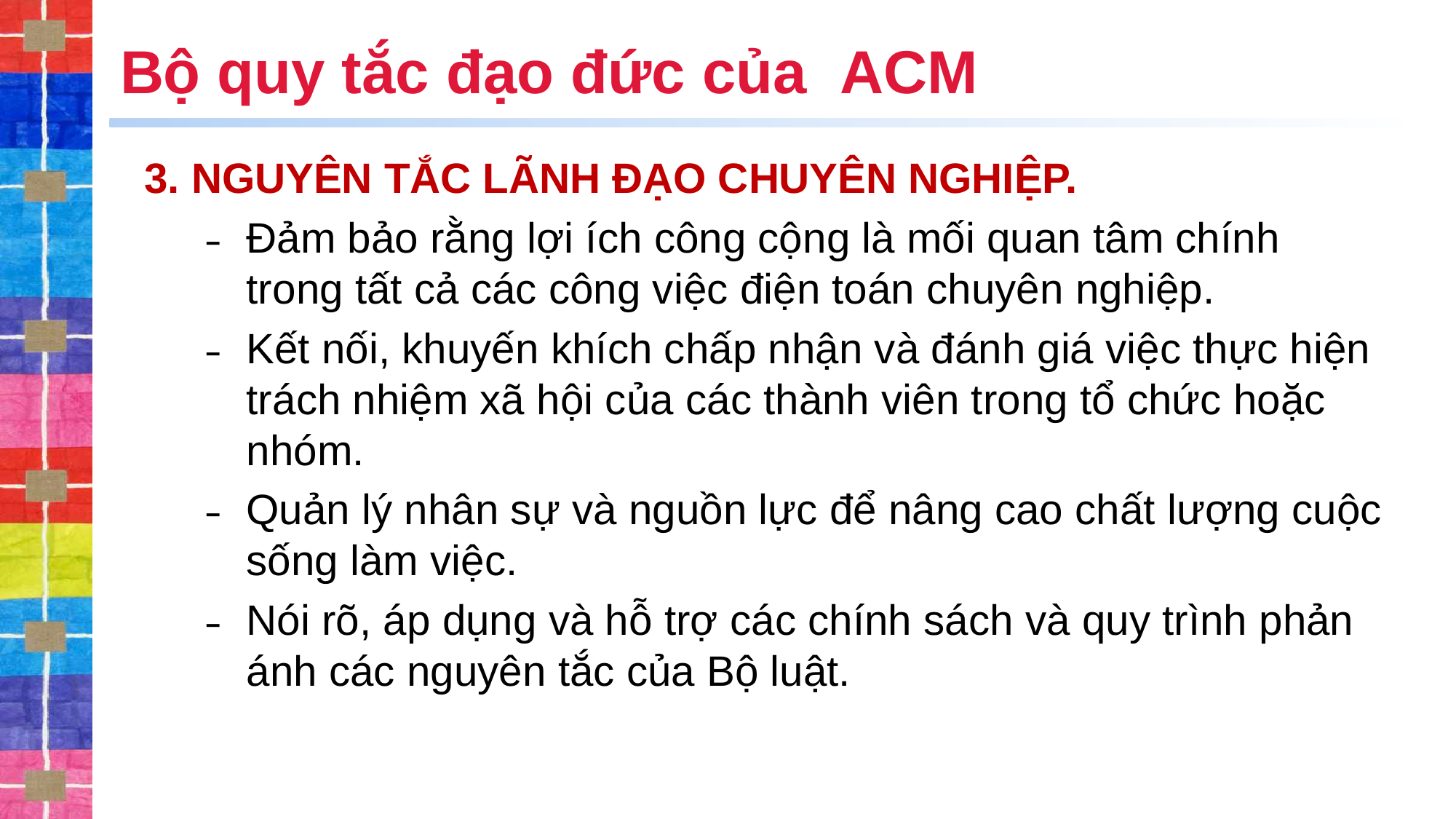

# Bộ quy tắc đạo đức của  ACM
3. NGUYÊN TẮC LÃNH ĐẠO CHUYÊN NGHIỆP.
Đảm bảo rằng lợi ích công cộng là mối quan tâm chính trong tất cả các công việc điện toán chuyên nghiệp.
Kết nối, khuyến khích chấp nhận và đánh giá việc thực hiện trách nhiệm xã hội của các thành viên trong tổ chức hoặc nhóm.
Quản lý nhân sự và nguồn lực để nâng cao chất lượng cuộc sống làm việc.
Nói rõ, áp dụng và hỗ trợ các chính sách và quy trình phản ánh các nguyên tắc của Bộ luật.